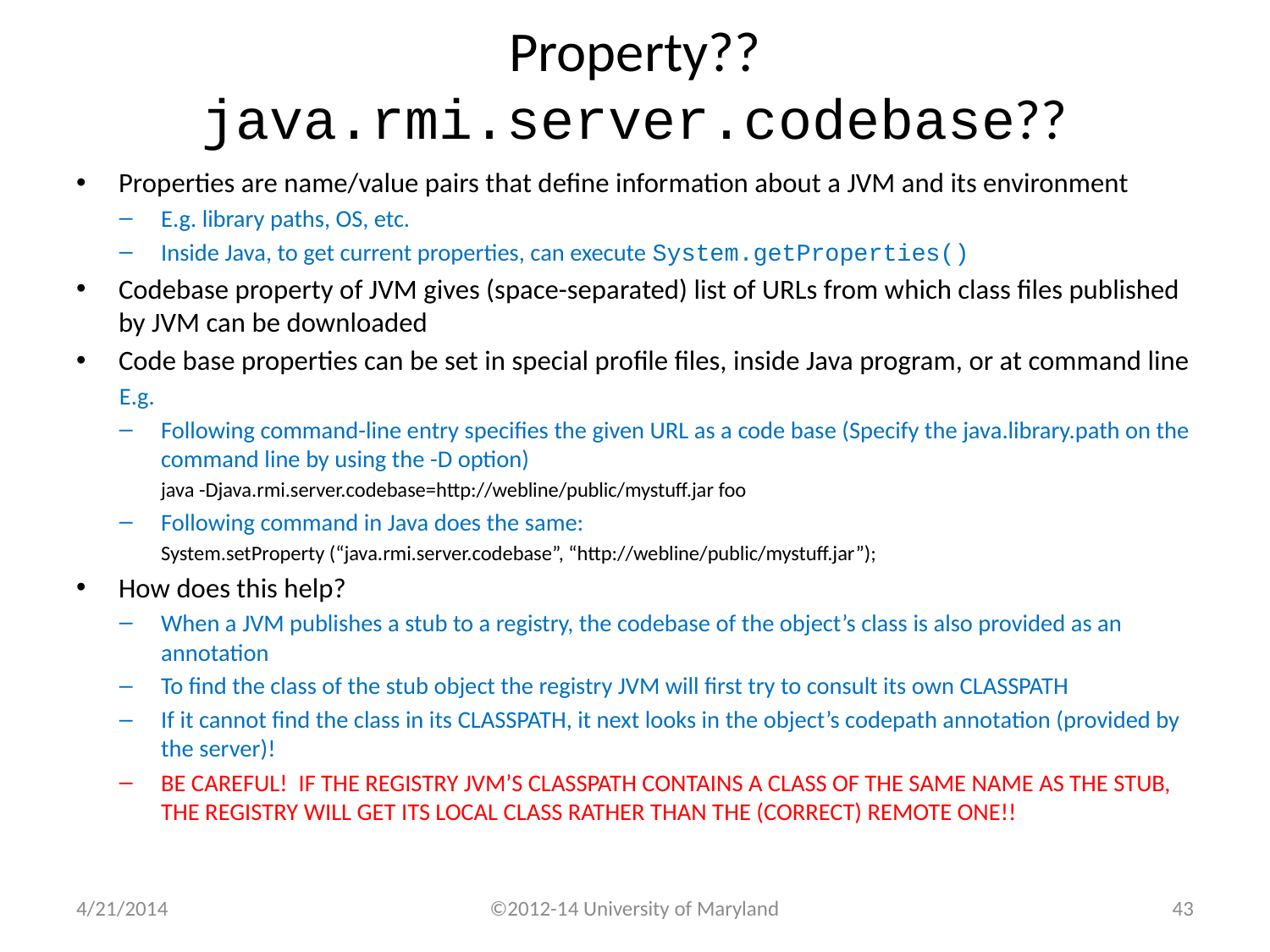

# Property?? java.rmi.server.codebase??
Properties are name/value pairs that define information about a JVM and its environment
E.g. library paths, OS, etc.
Inside Java, to get current properties, can execute System.getProperties()
Codebase property of JVM gives (space-separated) list of URLs from which class files published by JVM can be downloaded
Code base properties can be set in special profile files, inside Java program, or at command line
E.g.
Following command-line entry specifies the given URL as a code base (Specify the java.library.path on the command line by using the -D option)
java -Djava.rmi.server.codebase=http://webline/public/mystuff.jar foo
Following command in Java does the same:
System.setProperty (“java.rmi.server.codebase”, “http://webline/public/mystuff.jar”);
How does this help?
When a JVM publishes a stub to a registry, the codebase of the object’s class is also provided as an annotation
To find the class of the stub object the registry JVM will first try to consult its own CLASSPATH
If it cannot find the class in its CLASSPATH, it next looks in the object’s codepath annotation (provided by the server)!
BE CAREFUL!  IF THE REGISTRY JVM’S CLASSPATH CONTAINS A CLASS OF THE SAME NAME AS THE STUB, THE REGISTRY WILL GET ITS LOCAL CLASS RATHER THAN THE (CORRECT) REMOTE ONE!!
4/21/2014
©2012-14 University of Maryland
43